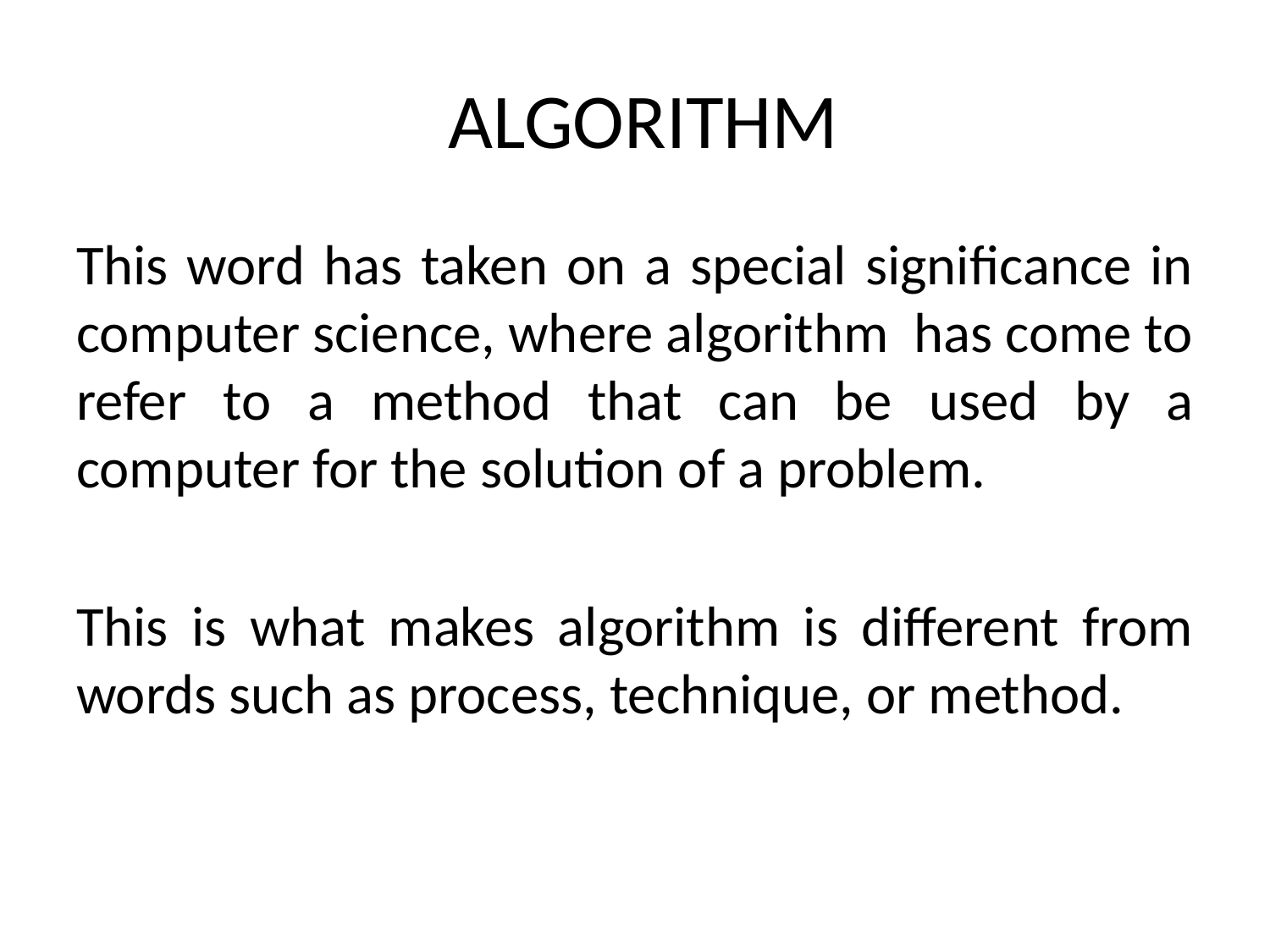

# ALGORITHM
This word has taken on a special significance in computer science, where algorithm  has come to refer to a method that can be used by a computer for the solution of a problem.

This is what makes algorithm is different from words such as process, technique, or method.